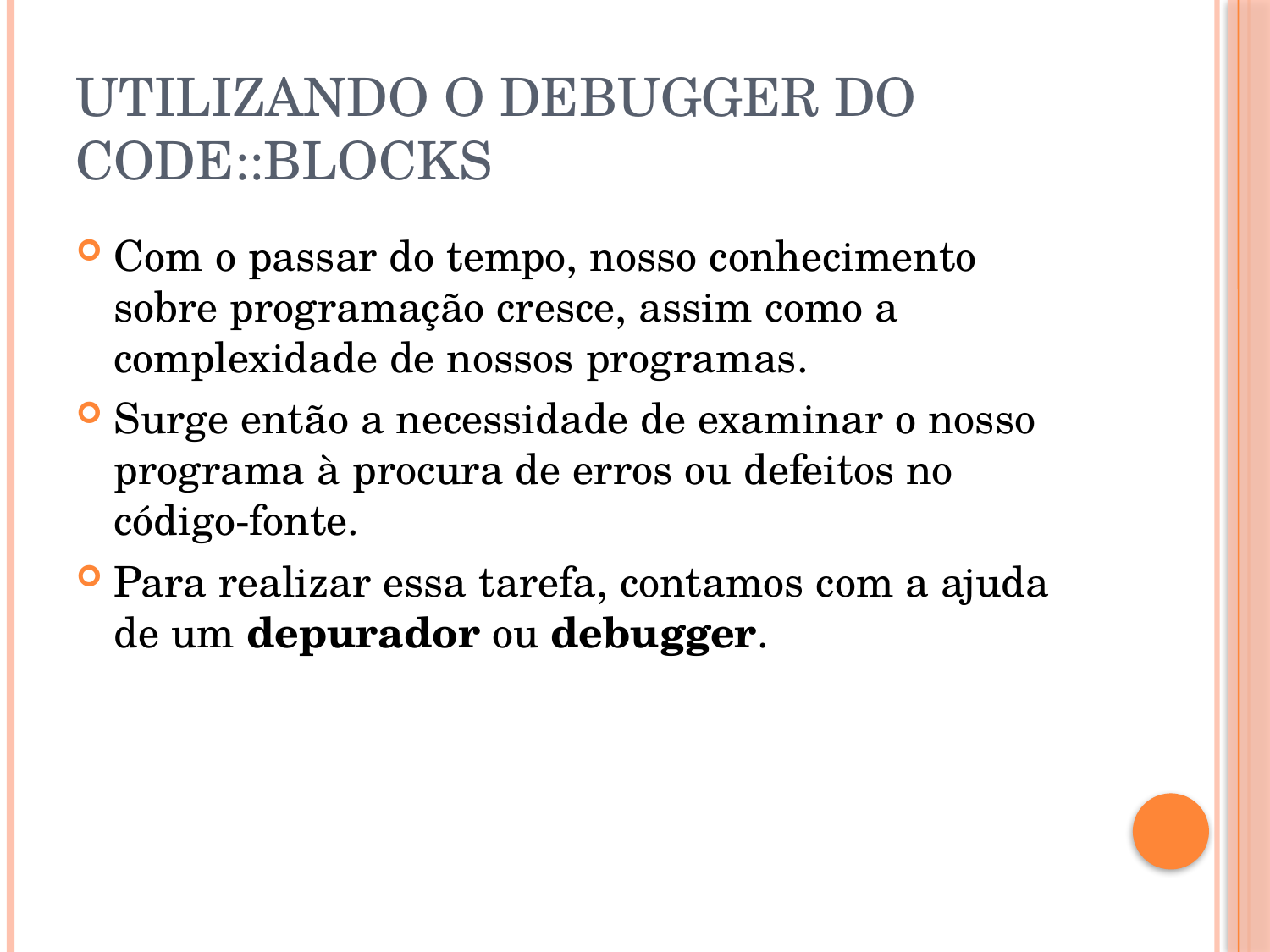

# Utilizando o debugger do Code::Blocks
Com o passar do tempo, nosso conhecimento sobre programação cresce, assim como a complexidade de nossos programas.
Surge então a necessidade de examinar o nosso programa à procura de erros ou defeitos no código-fonte.
Para realizar essa tarefa, contamos com a ajuda de um depurador ou debugger.